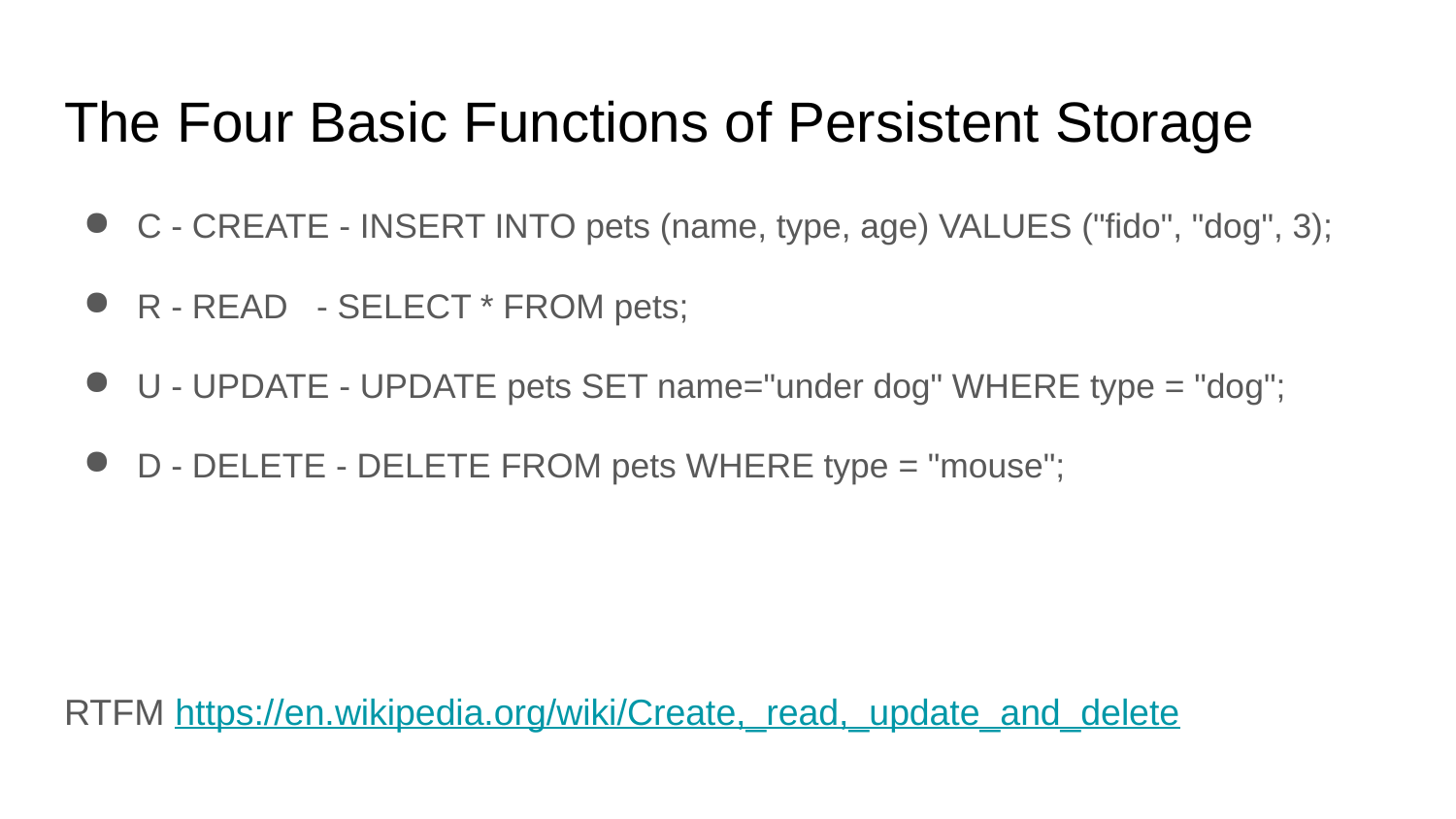

# The Four Basic Functions of Persistent Storage
C - CREATE - INSERT INTO pets (name, type, age) VALUES ("fido", "dog", 3);
R - READ   - SELECT * FROM pets;
U - UPDATE - UPDATE pets SET name="under dog" WHERE type = "dog";
D - DELETE - DELETE FROM pets WHERE type = "mouse";

RTFM https://en.wikipedia.org/wiki/Create,_read,_update_and_delete